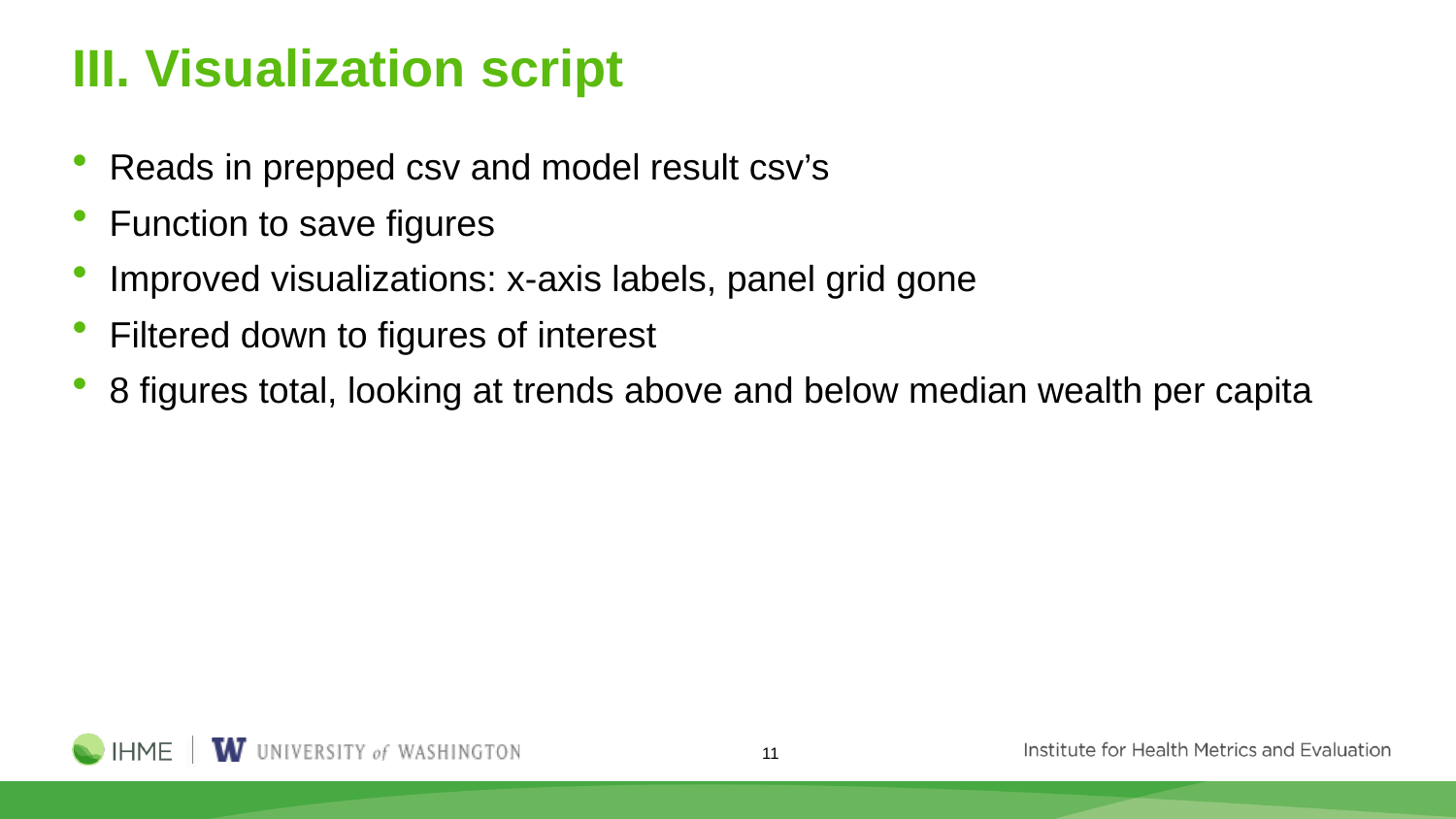

# III. Visualization script
Reads in prepped csv and model result csv’s
Function to save figures
Improved visualizations: x-axis labels, panel grid gone
Filtered down to figures of interest
8 figures total, looking at trends above and below median wealth per capita
11